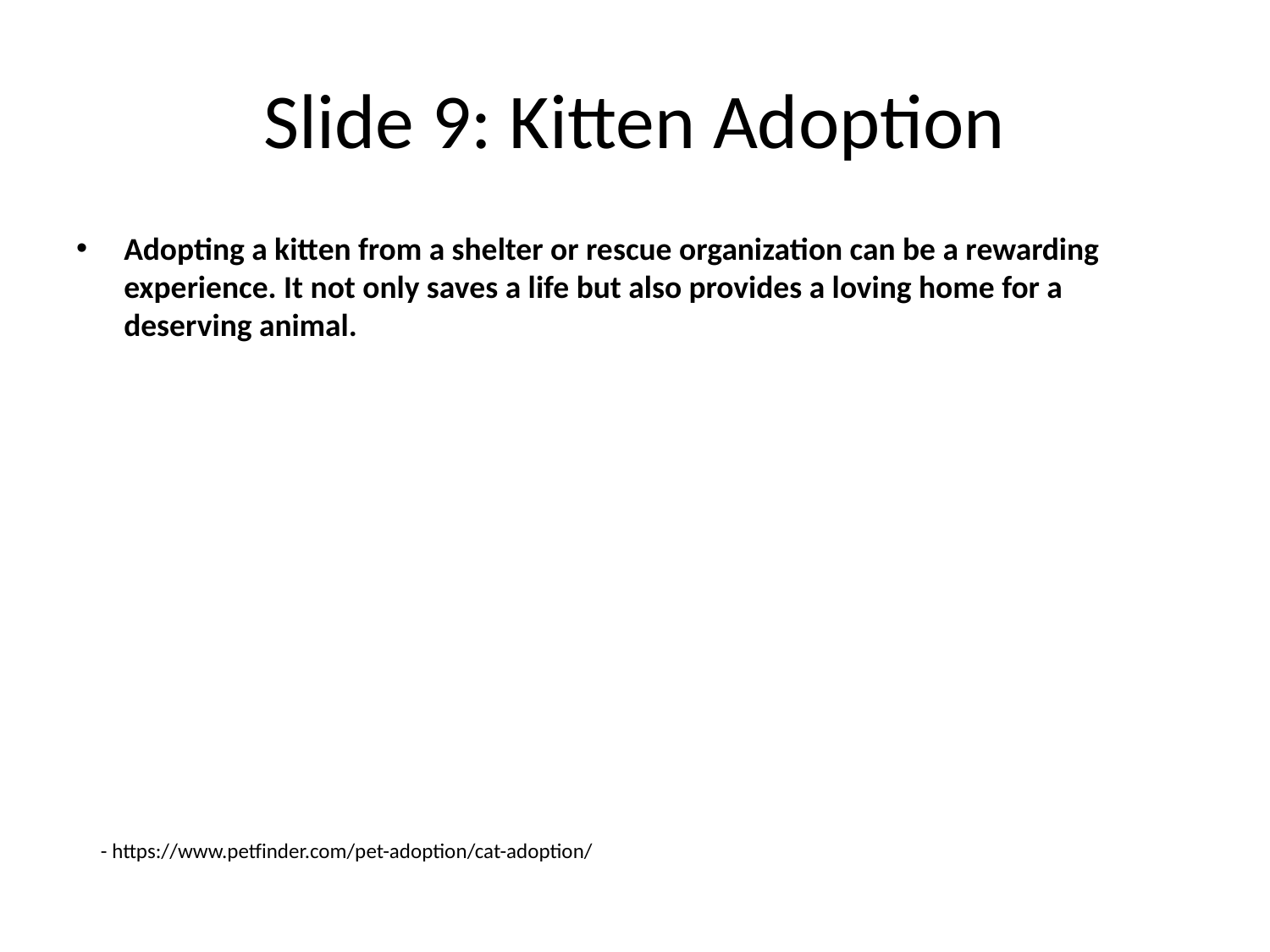

# Slide 9: Kitten Adoption
Adopting a kitten from a shelter or rescue organization can be a rewarding experience. It not only saves a life but also provides a loving home for a deserving animal.

- https://www.petfinder.com/pet-adoption/cat-adoption/